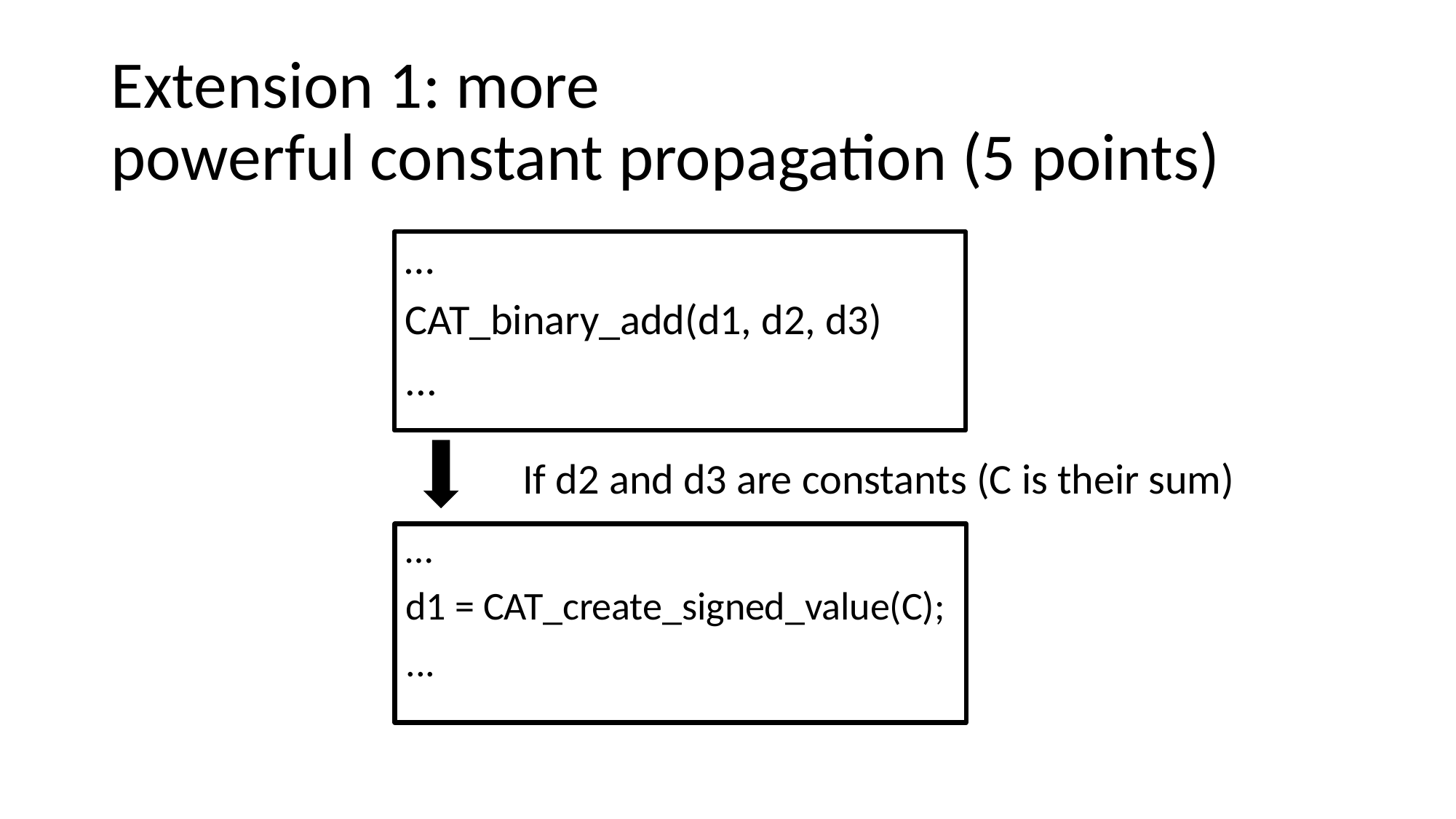

# Extension 1: more powerful constant propagation (5 points)
…
CAT_binary_add(d1, d2, d3)
...

If d2 and d3 are constants (C is their sum)
…
d1 = CAT_create_signed_value(C);
...